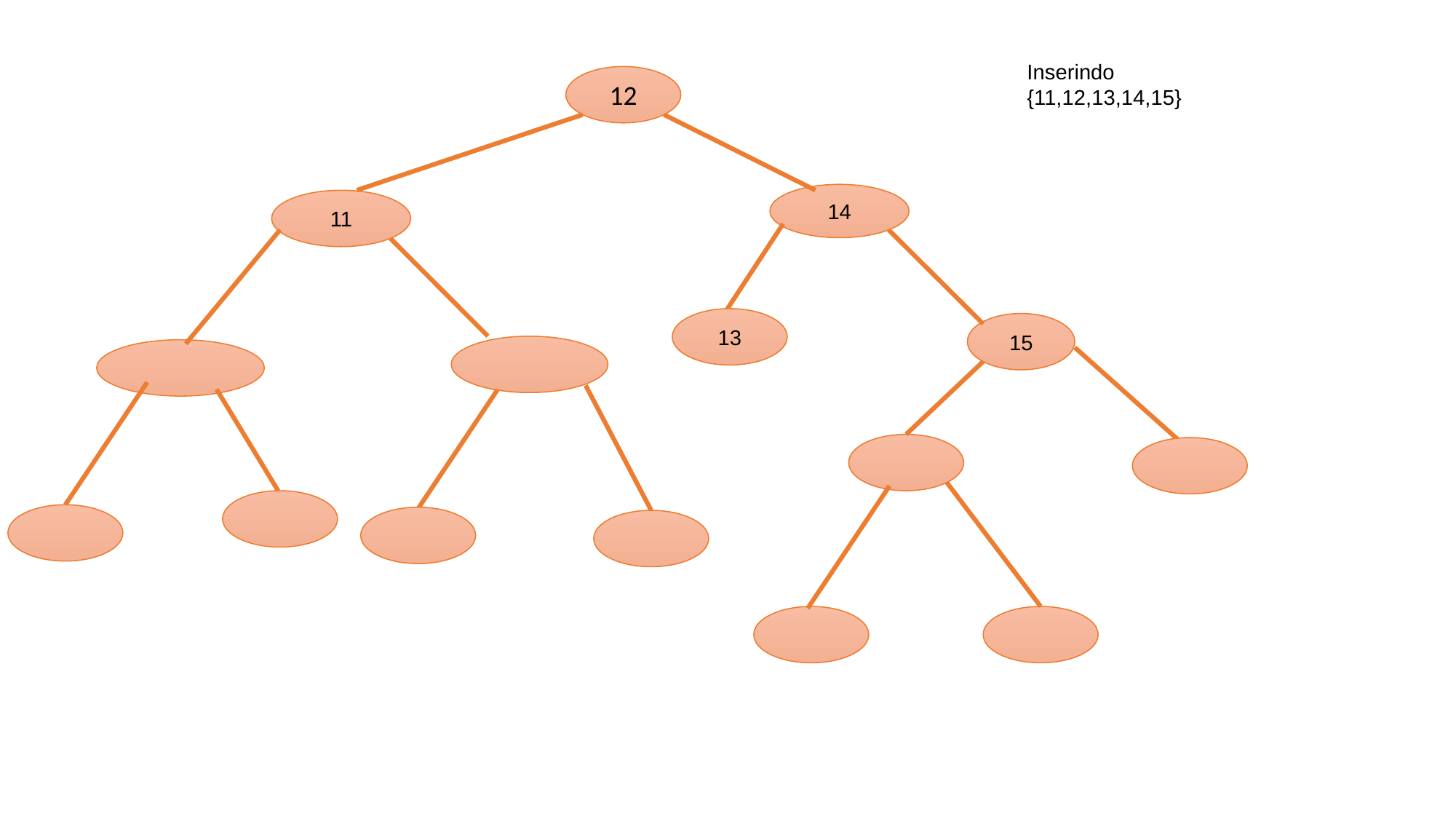

Inserindo {11,12,13,14,15}
12
14
11
13
15